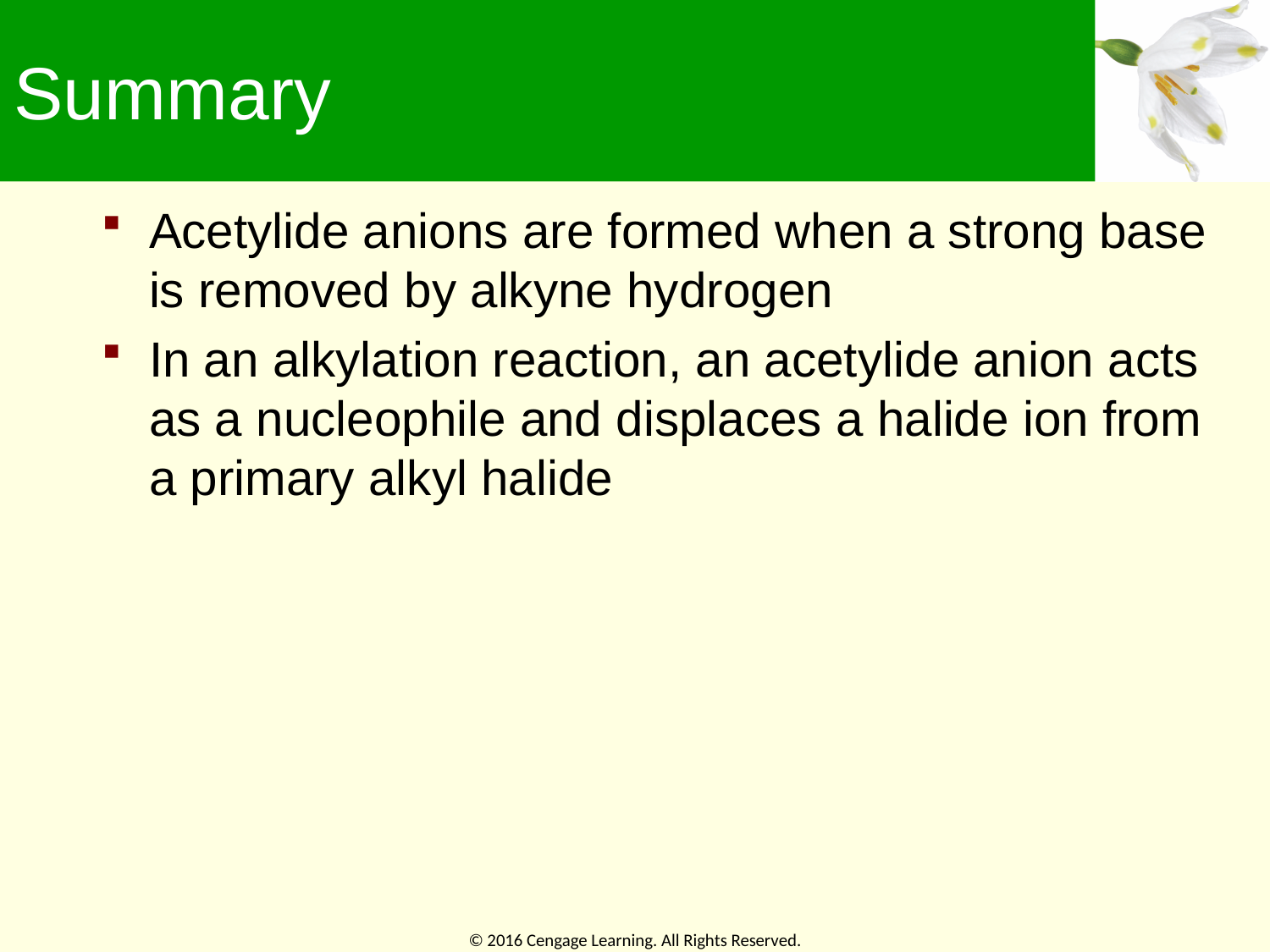

# Summary
Acetylide anions are formed when a strong base is removed by alkyne hydrogen
In an alkylation reaction, an acetylide anion acts as a nucleophile and displaces a halide ion from a primary alkyl halide